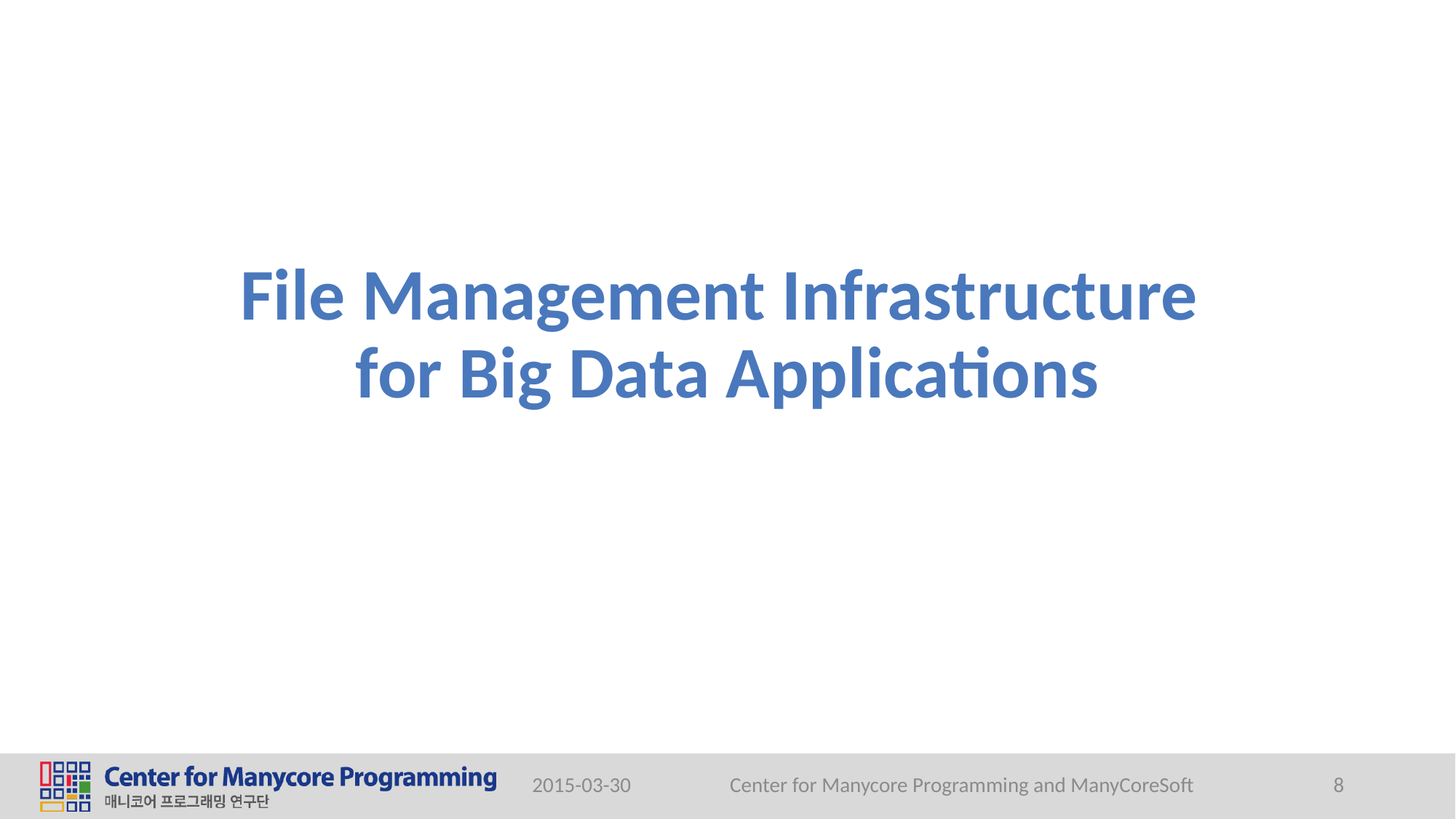

# File Management Infrastructure  for Big Data Applications

2015-03-30
Center for Manycore Programming and ManyCoreSoft
8